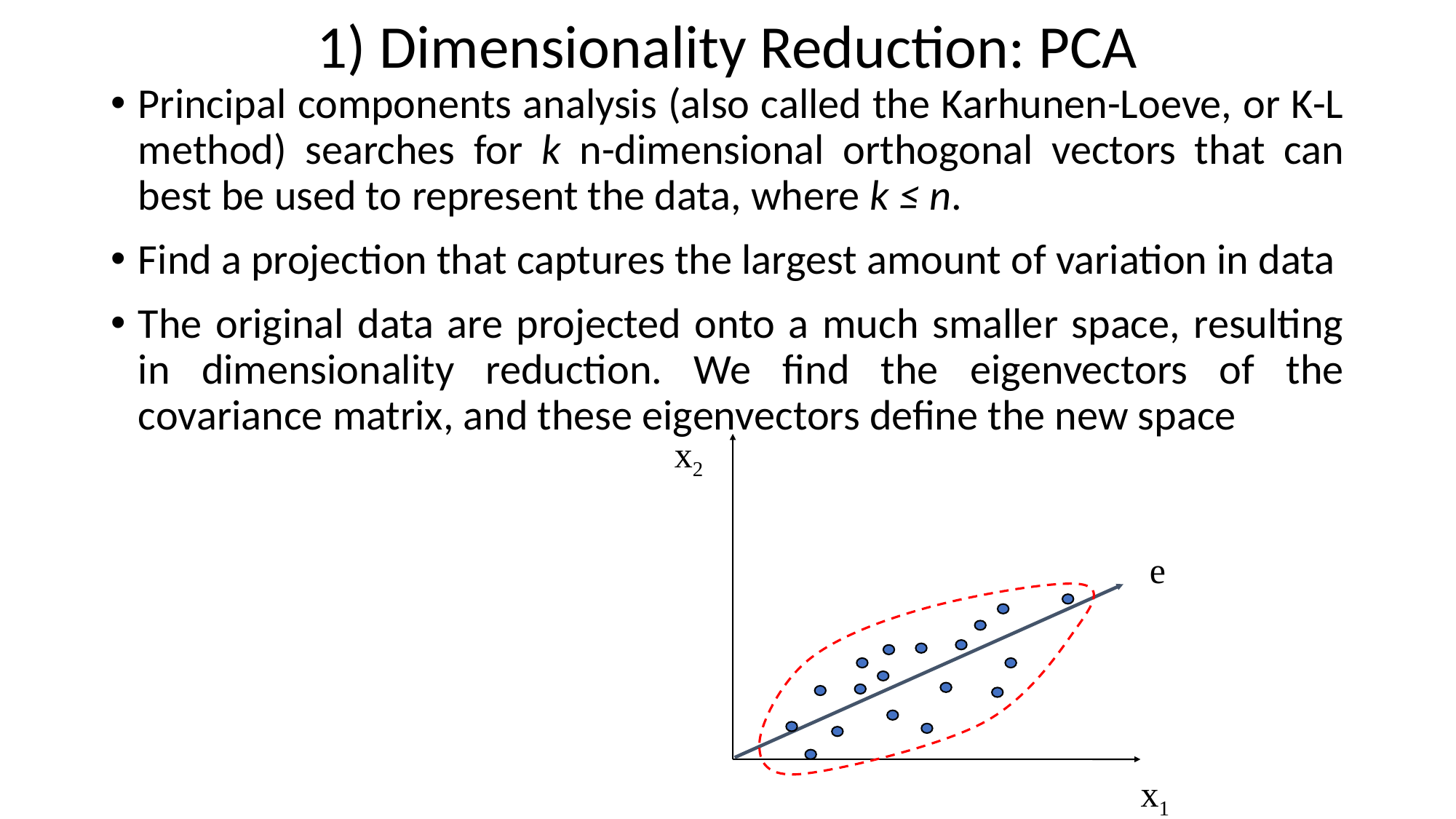

# 1) Dimensionality Reduction: PCA
Principal components analysis (also called the Karhunen-Loeve, or K-L method) searches for k n-dimensional orthogonal vectors that can best be used to represent the data, where k ≤ n.
Find a projection that captures the largest amount of variation in data
The original data are projected onto a much smaller space, resulting in dimensionality reduction. We find the eigenvectors of the covariance matrix, and these eigenvectors define the new space
x2

e

x1